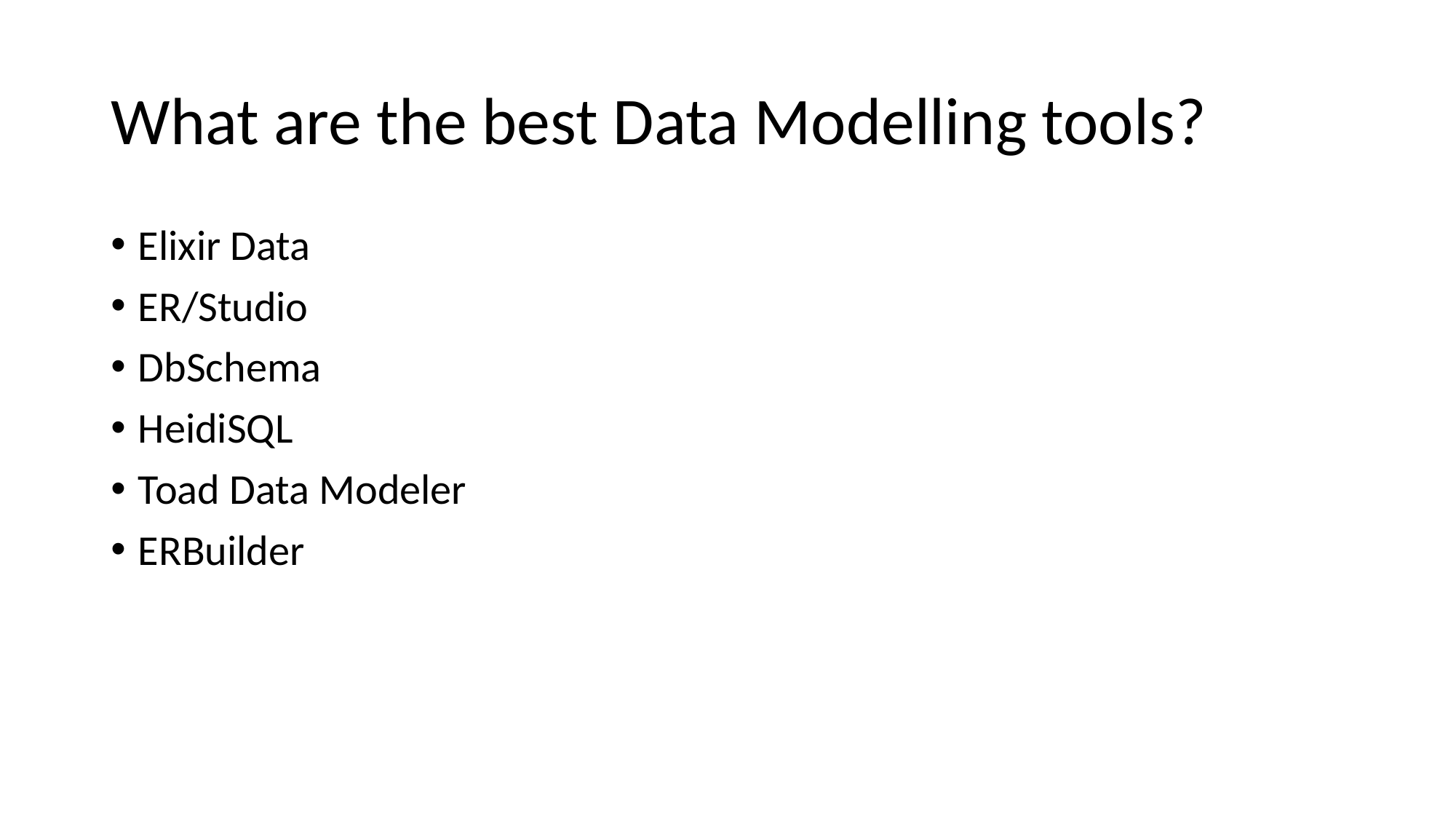

# What are the best Data Modelling tools?
Elixir Data
ER/Studio
DbSchema
HeidiSQL
Toad Data Modeler
ERBuilder